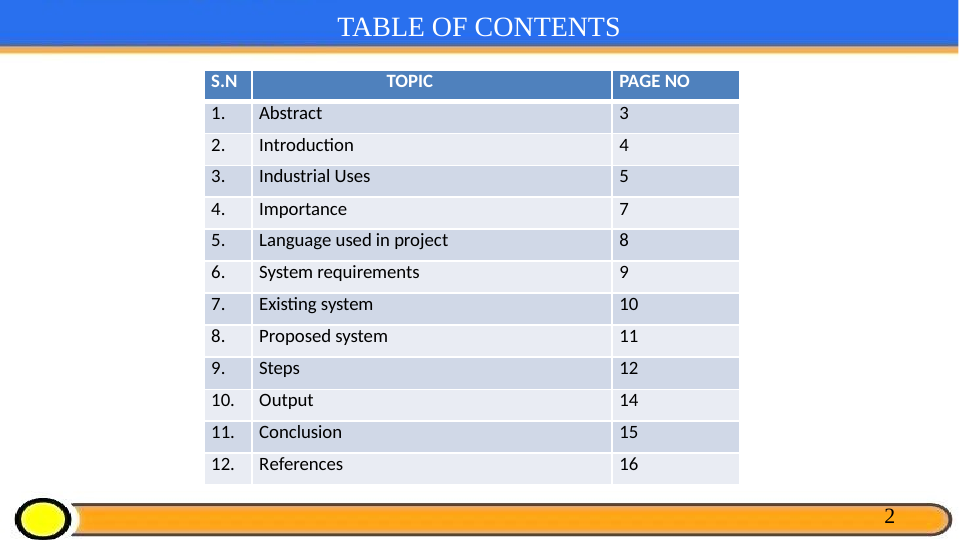

# TABLE OF CONTENTS
| S.N | TOPIC | PAGE NO |
| --- | --- | --- |
| 1. | Abstract | 3 |
| 2. | Introduction | 4 |
| 3. | Industrial Uses | 5 |
| 4. | Importance | 7 |
| 5. | Language used in project | 8 |
| 6. | System requirements | 9 |
| 7. | Existing system | 10 |
| 8. | Proposed system | 11 |
| 9. | Steps | 12 |
| 10. | Output | 14 |
| 11. | Conclusion | 15 |
| 12. | References | 16 |
2